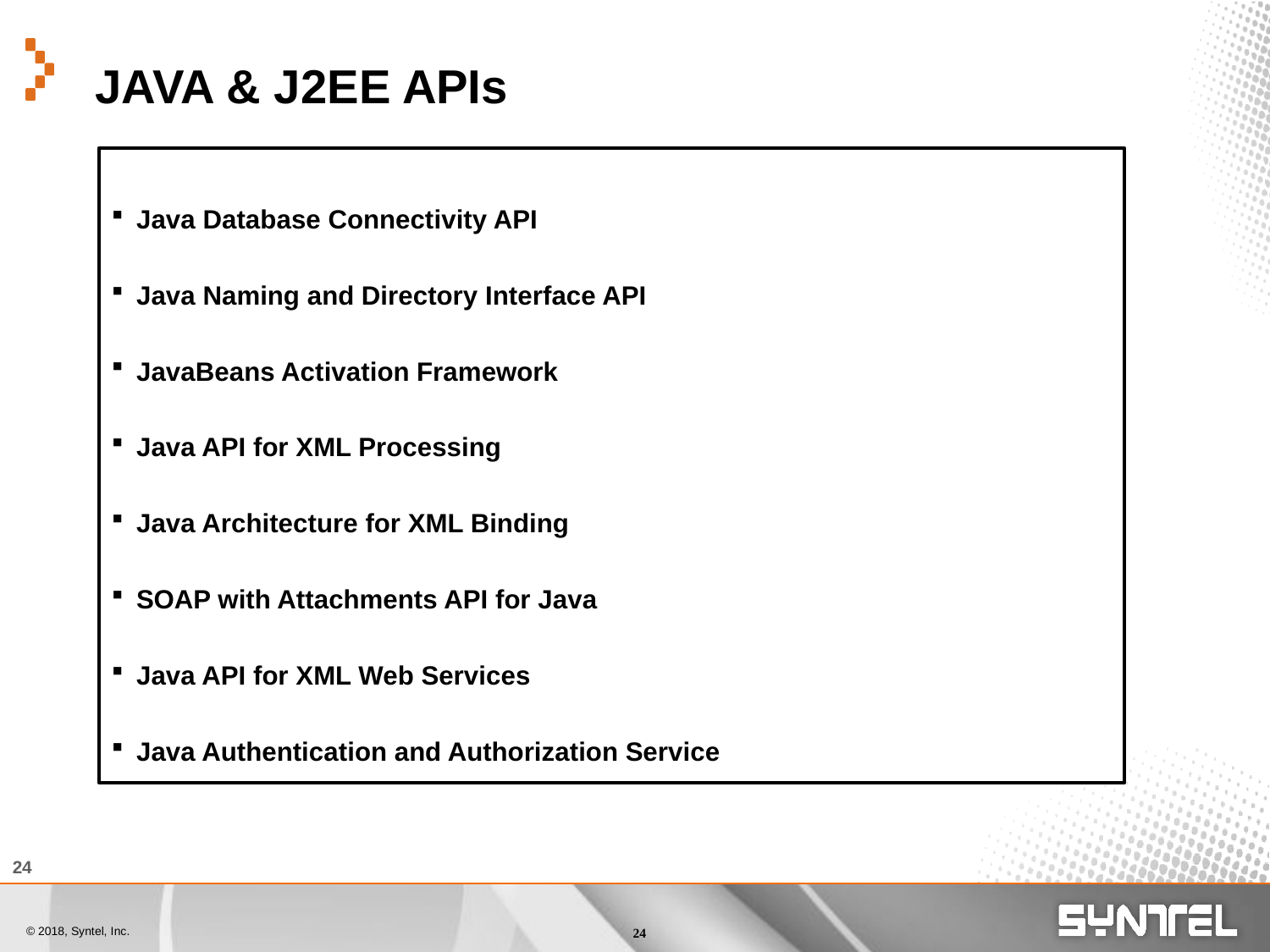

# JAVA & J2EE APIs

Java Database Connectivity API

Java Naming and Directory Interface API

JavaBeans Activation Framework

Java API for XML Processing

Java Architecture for XML Binding

SOAP with Attachments API for Java

Java API for XML Web Services

Java Authentication and Authorization Service
24